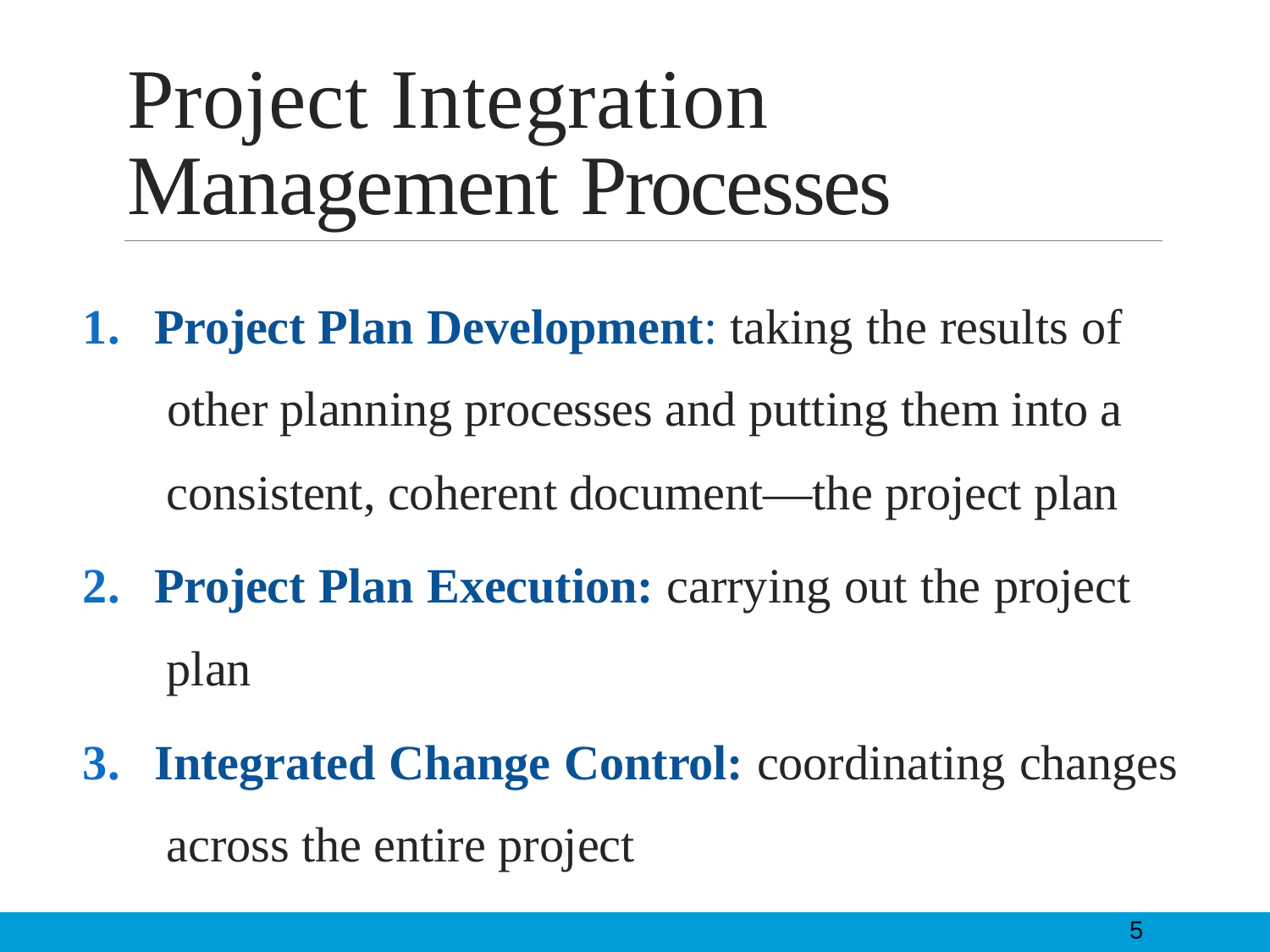

# Project Integration  Management Processes

Project Plan Development: taking the results of  other planning processes and putting them into a  consistent, coherent document—the project plan
Project Plan Execution: carrying out the project  plan
Integrated Change Control: coordinating changes  across the entire project
5